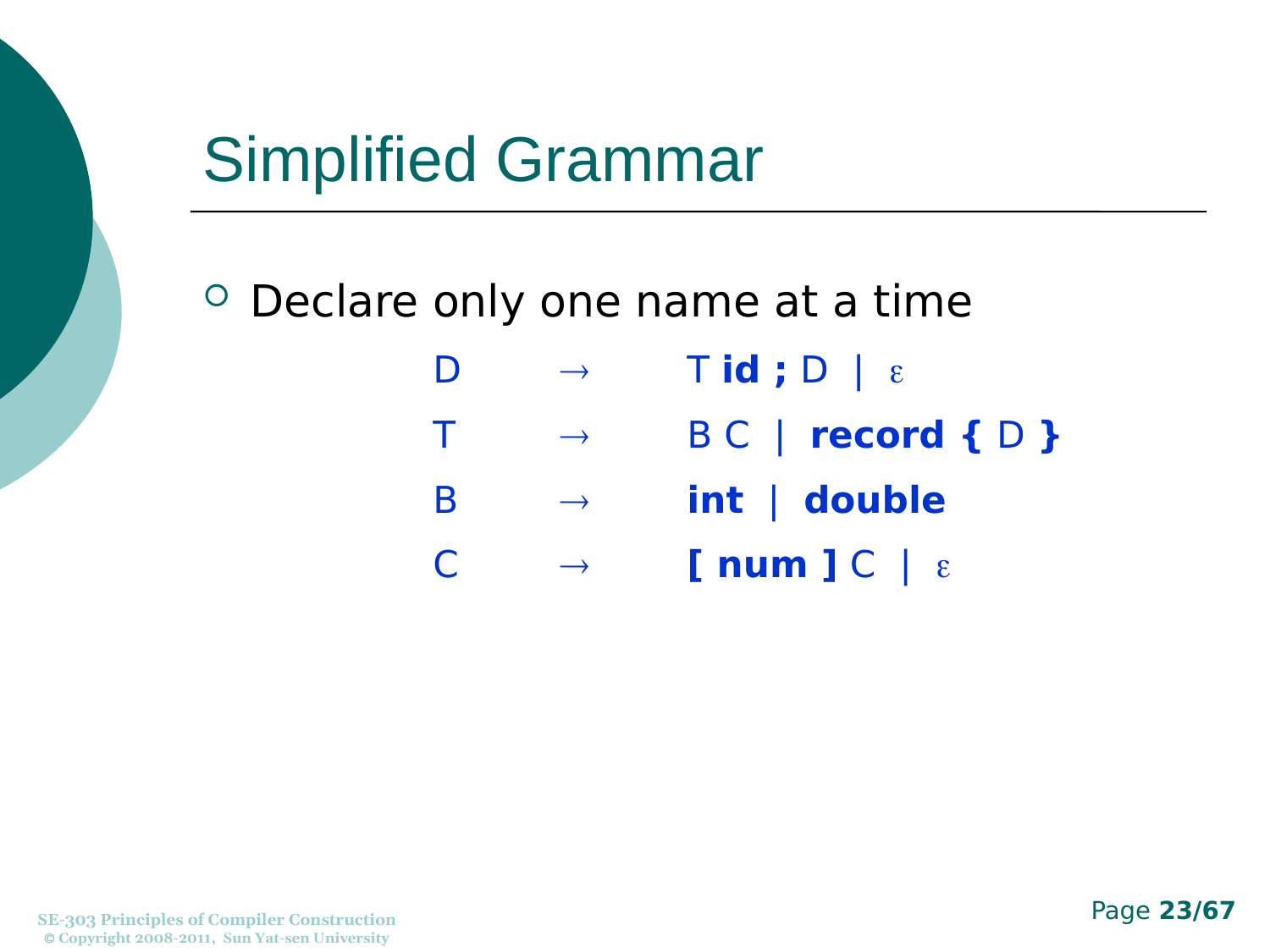

# Simplified Grammar
Declare only one name at a time
		D	→	T id ; D  |  ε
		T	→	B C  |  record { D }
		B	→	int  |  double
		C	→	[ num ] C  |  ε
SE-303 Principles of Compiler Construction
© Copyright 2008-2011,  Sun Yat-sen University